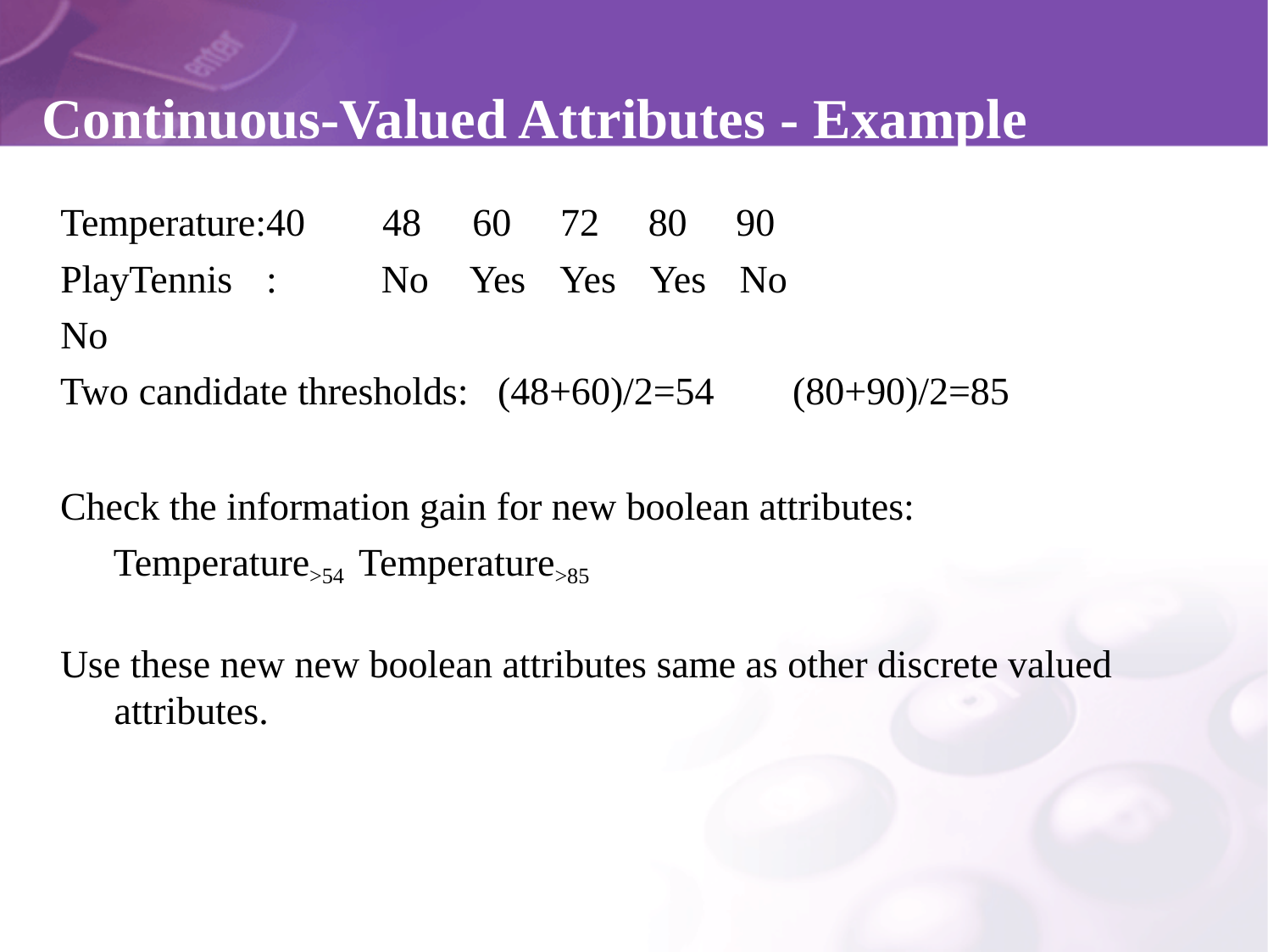

# Continuous-Valued Attributes - Example
Temperature:	40  PlayTennis	:	No
48	60	72	80	90
No	Yes	Yes	Yes	No
Two candidate thresholds:	(48+60)/2=54	(80+90)/2=85

Check the information gain for new boolean attributes:  Temperature>54	Temperature>85

Use these new new boolean attributes same as other discrete valued  attributes.